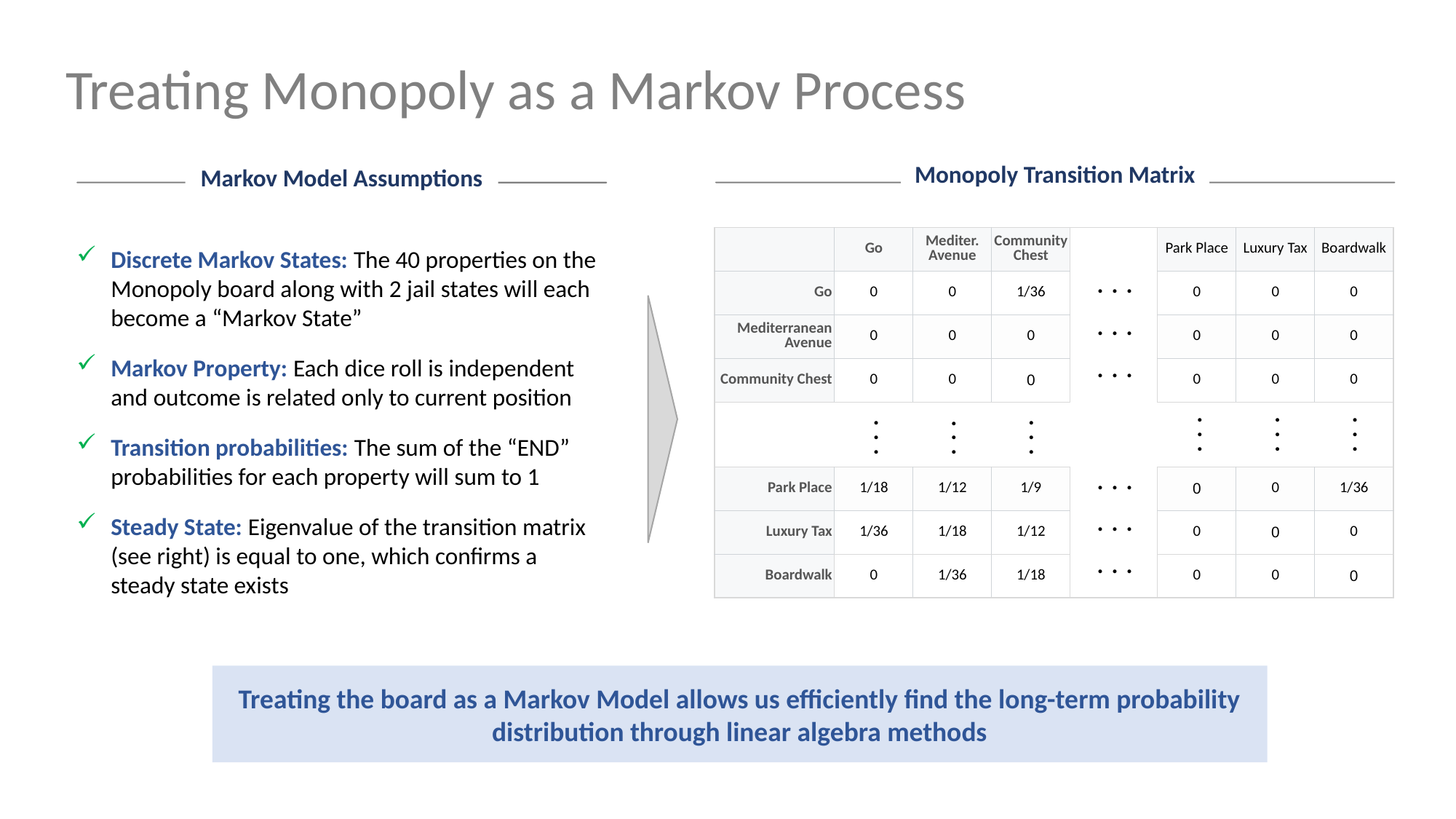

Treating Monopoly as a Markov Process
Monopoly Transition Matrix
Markov Model Assumptions

|  | Go | Mediter. Avenue | Community Chest |  |  | Park Place | Luxury Tax | Boardwalk |
| --- | --- | --- | --- | --- | --- | --- | --- | --- |
| Go | 0 | 0 | 1/36 |  |  | 0 | 0 | 0 |
| Mediterranean Avenue | 0 | 0 | 0 |  |  | 0 | 0 | 0 |
| Community Chest | 0 | 0 | 0 |  |  | 0 | 0 | 0 |
|  |  |  |  |  |  |  |  |  |
|  |  |  |  |  |  |  |  |  |
| Park Place | 1/18 | 1/12 | 1/9 |  |  | 0 | 0 | 1/36 |
| Luxury Tax | 1/36 | 1/18 | 1/12 |  |  | 0 | 0 | 0 |
| Boardwalk | 0 | 1/36 | 1/18 |  |  | 0 | 0 | 0 |
Discrete Markov States: The 40 properties on the Monopoly board along with 2 jail states will each become a “Markov State”
Markov Property: Each dice roll is independent and outcome is related only to current position
Transition probabilities: The sum of the “END” probabilities for each property will sum to 1
Steady State: Eigenvalue of the transition matrix (see right) is equal to one, which confirms a steady state exists
. . .
. . .
. . .

. . .
. . .
. . .
. . .
. . .
. . .
. . .
. . .
. . .
Treating the board as a Markov Model allows us efficiently find the long-term probability distribution through linear algebra methods